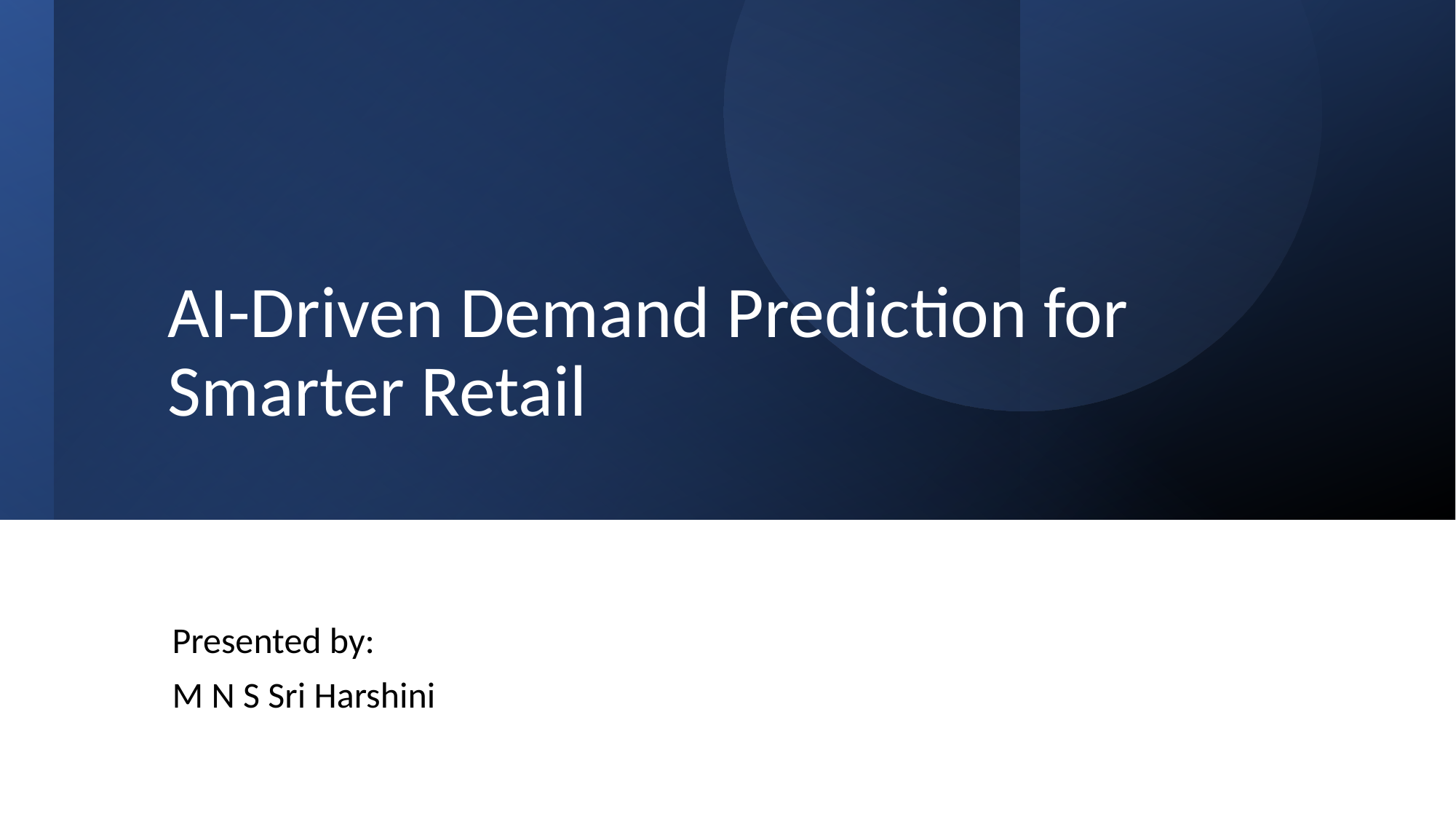

# AI-Driven Demand Prediction for Smarter Retail
Presented by:
M N S Sri Harshini